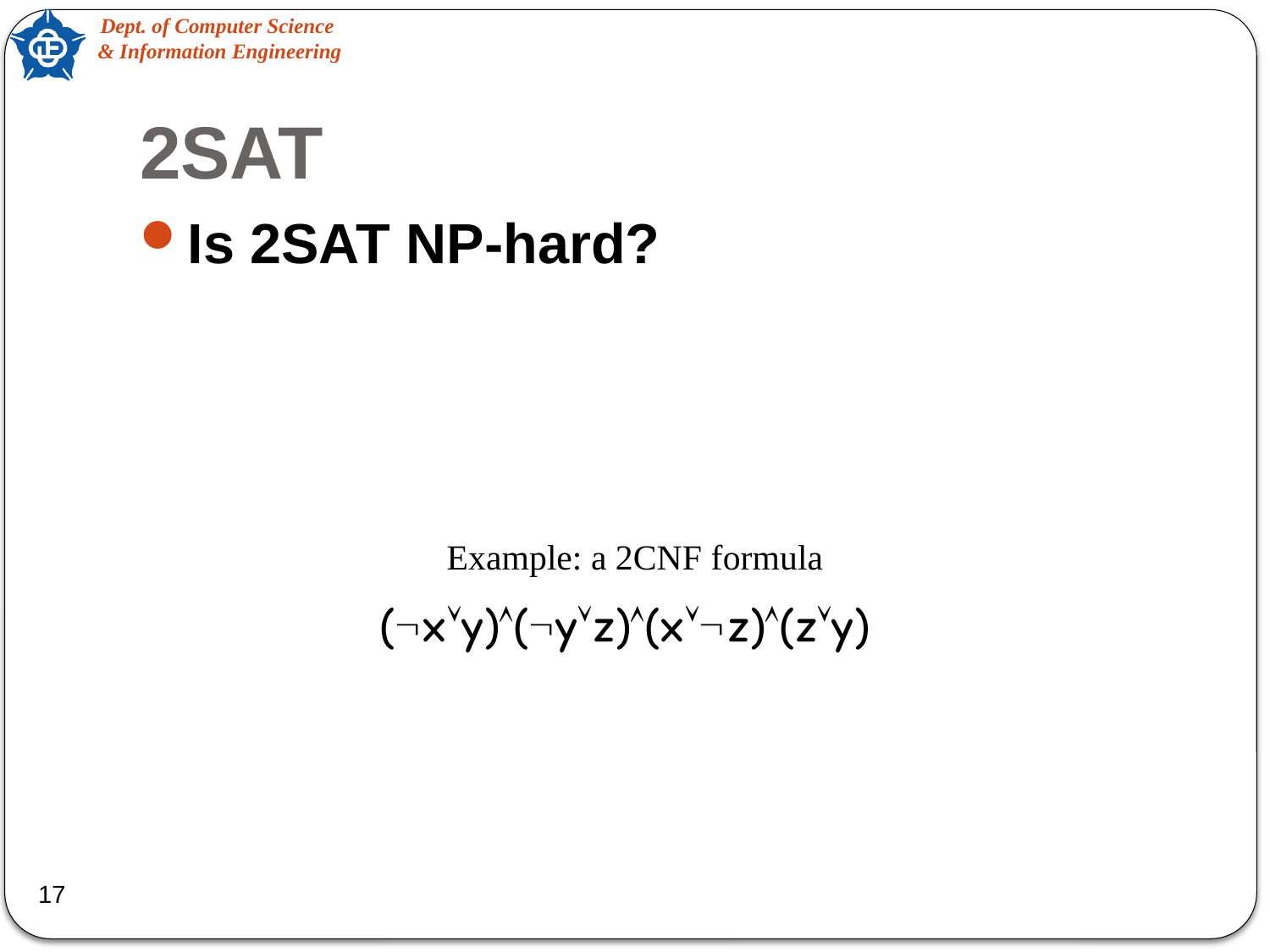

# 2SAT
Is 2SAT NP-hard?
Example: a 2CNF formula
(¬x∨y)∧(¬y∨z)∧(x∨¬z)∧(z∨y)
17